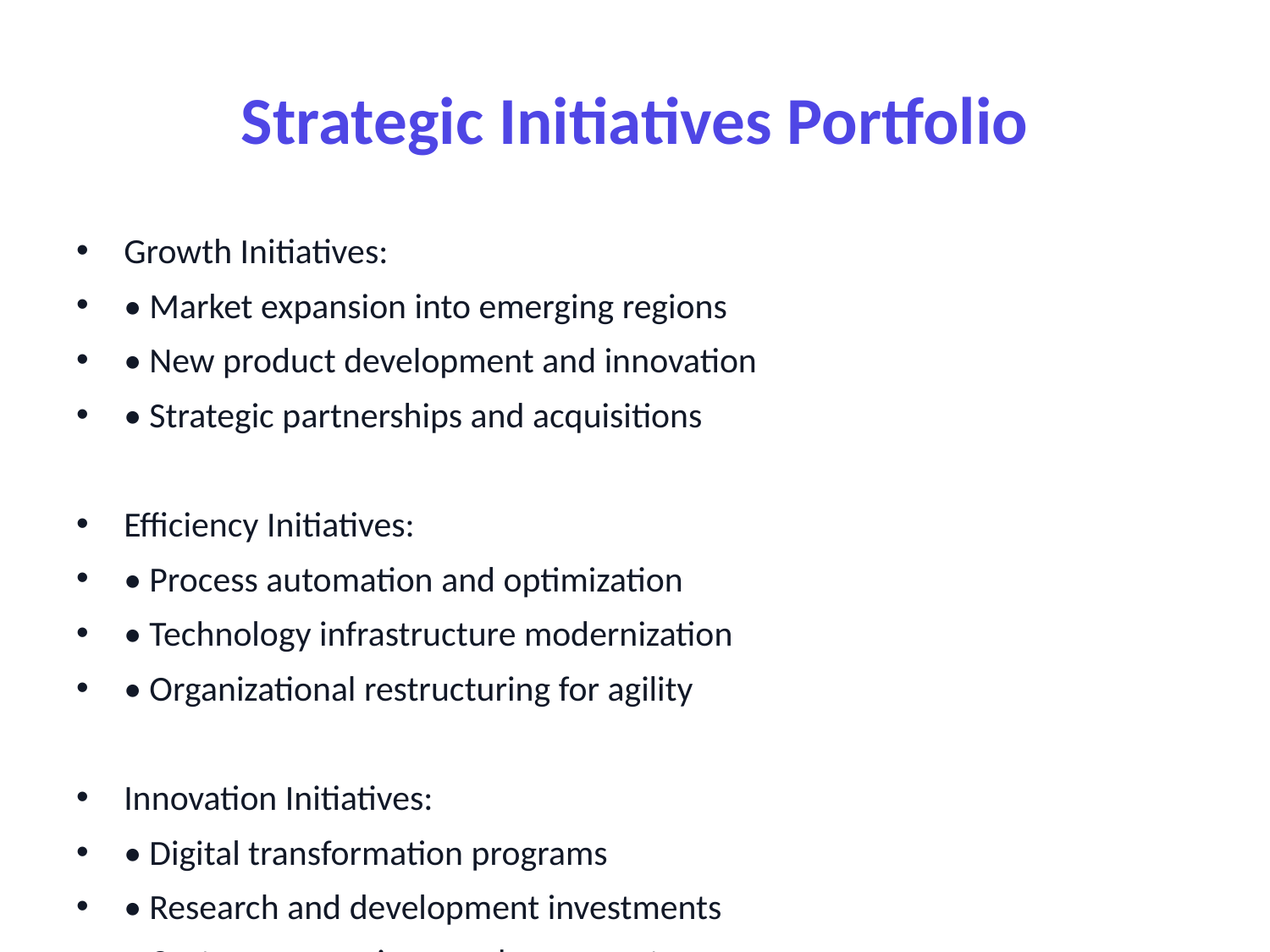

# Strategic Initiatives Portfolio
Growth Initiatives:
• Market expansion into emerging regions
• New product development and innovation
• Strategic partnerships and acquisitions

Efficiency Initiatives:
• Process automation and optimization
• Technology infrastructure modernization
• Organizational restructuring for agility

Innovation Initiatives:
• Digital transformation programs
• Research and development investments
• Customer experience enhancement